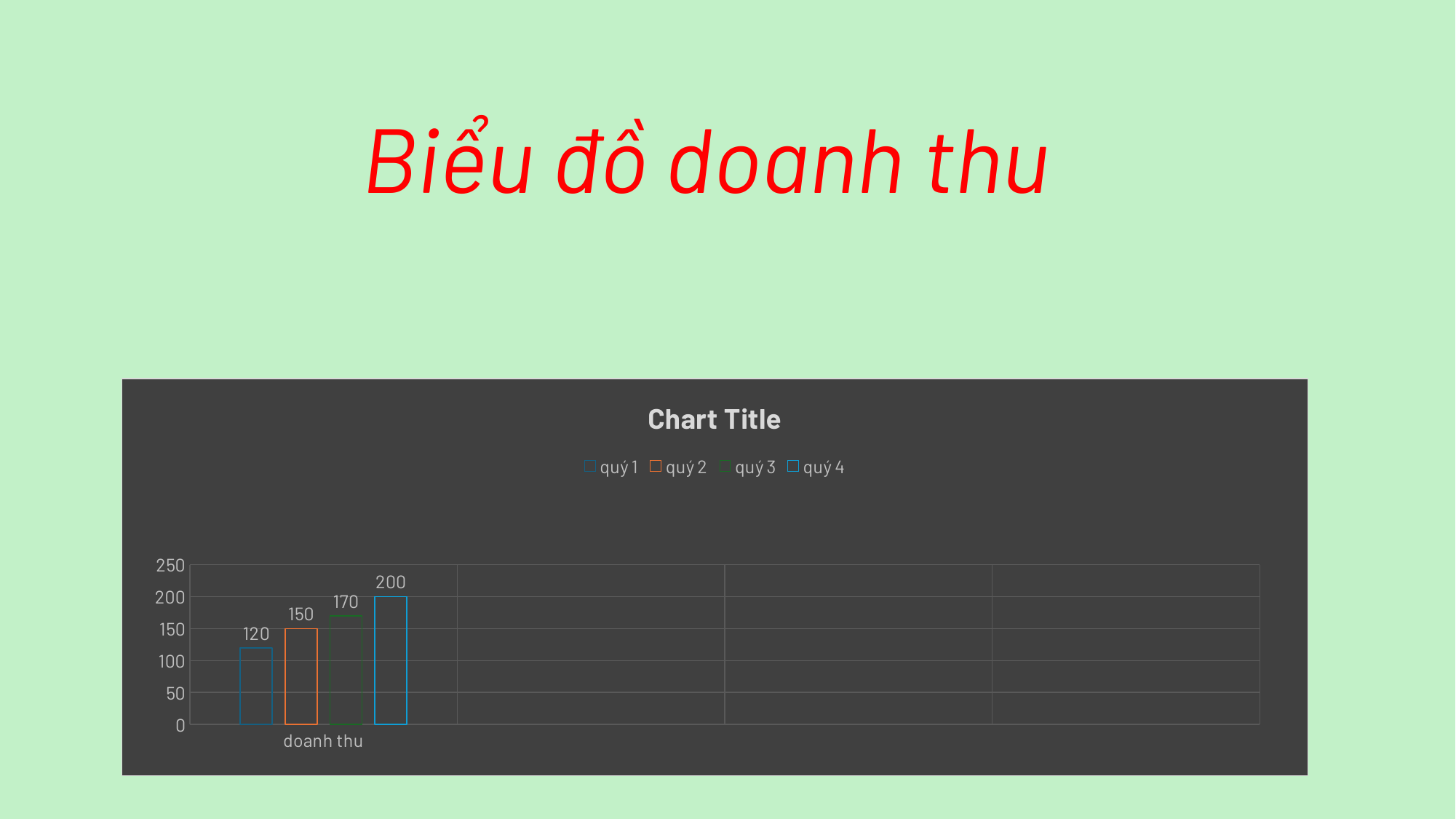

# Biểu đồ doanh thu

### Chart:

| Category | quý 1 | quý 2 | quý 3 | quý 4 |
|---|---|---|---|---|
| doanh thu | 120.0 | 150.0 | 170.0 | 200.0 |